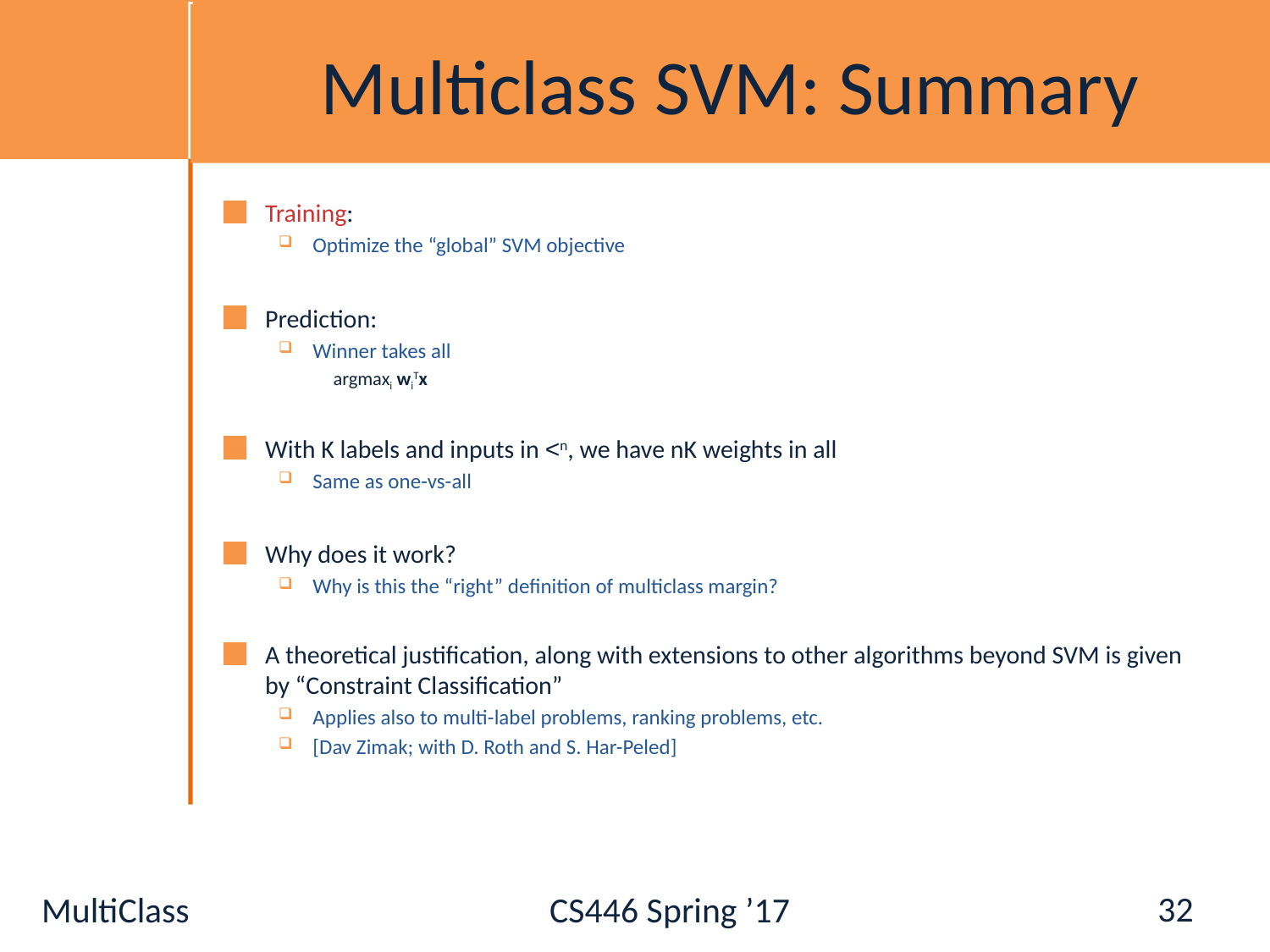

# Multiclass SVM: Summary
Training:
Optimize the “global” SVM objective

Prediction:
Winner takes all
argmaxi wiTx

With K labels and inputs in <n, we have nK weights in all
Same as one-vs-all

Why does it work?
Why is this the “right” definition of multiclass margin?

A theoretical justification, along with extensions to other algorithms beyond SVM is given by “Constraint Classification”
Applies also to multi-label problems, ranking problems, etc.
[Dav Zimak; with D. Roth and S. Har-Peled]

32